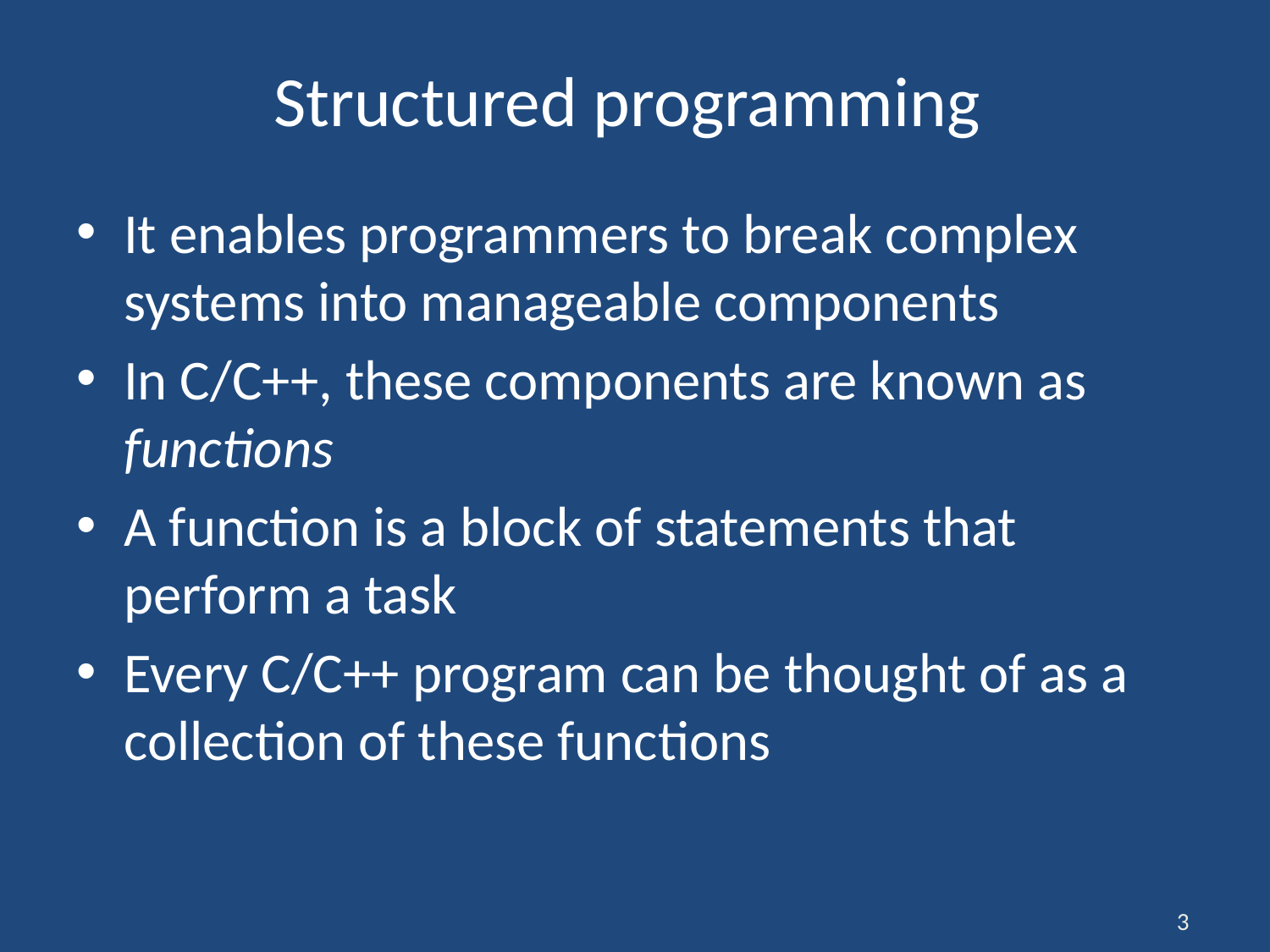

# Structured programming
It enables programmers to break complex systems into manageable components
In C/C++, these components are known as functions
A function is a block of statements that perform a task
Every C/C++ program can be thought of as a collection of these functions